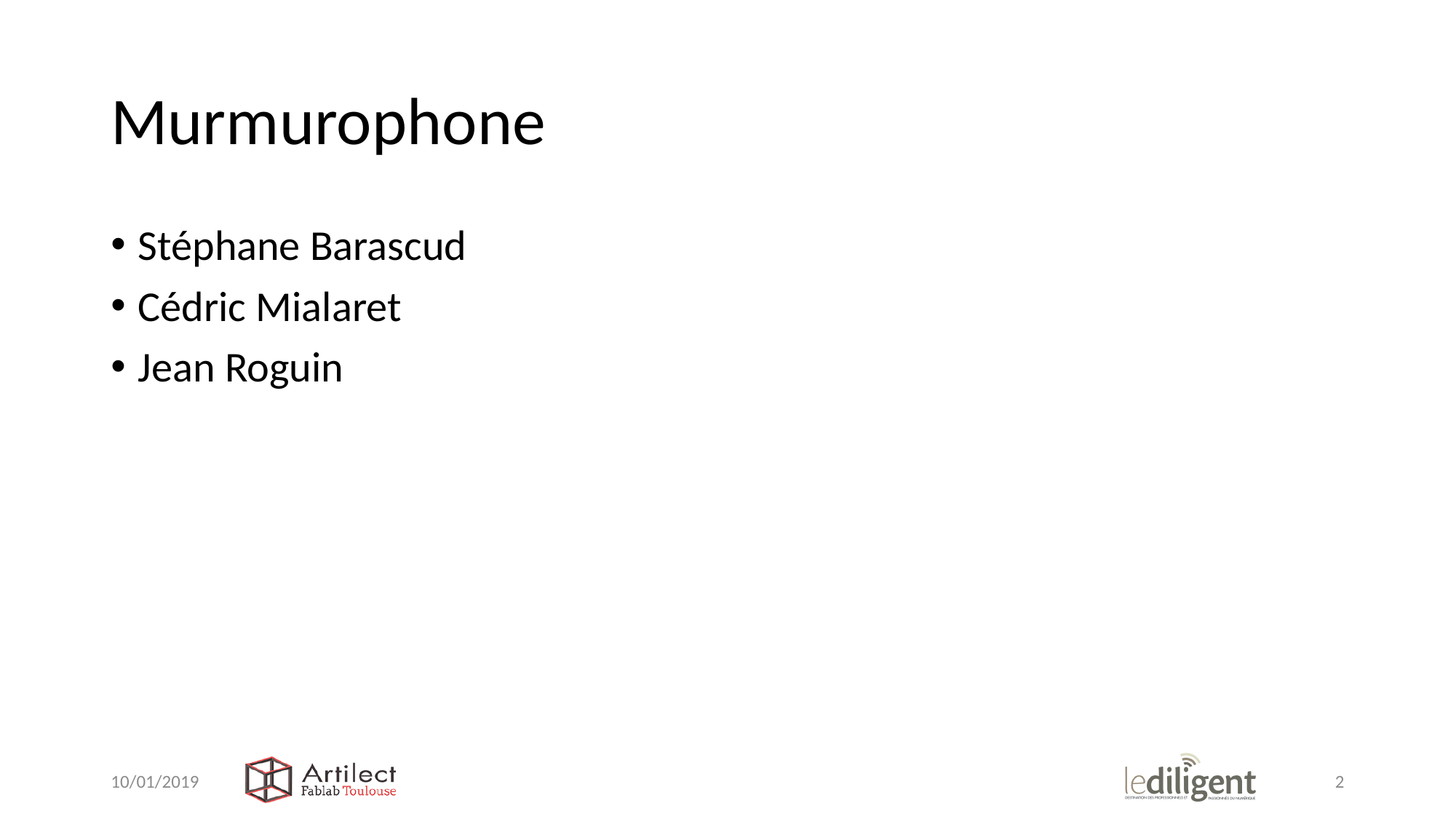

# Murmurophone
Stéphane Barascud
Cédric Mialaret
Jean Roguin
10/01/2019
2